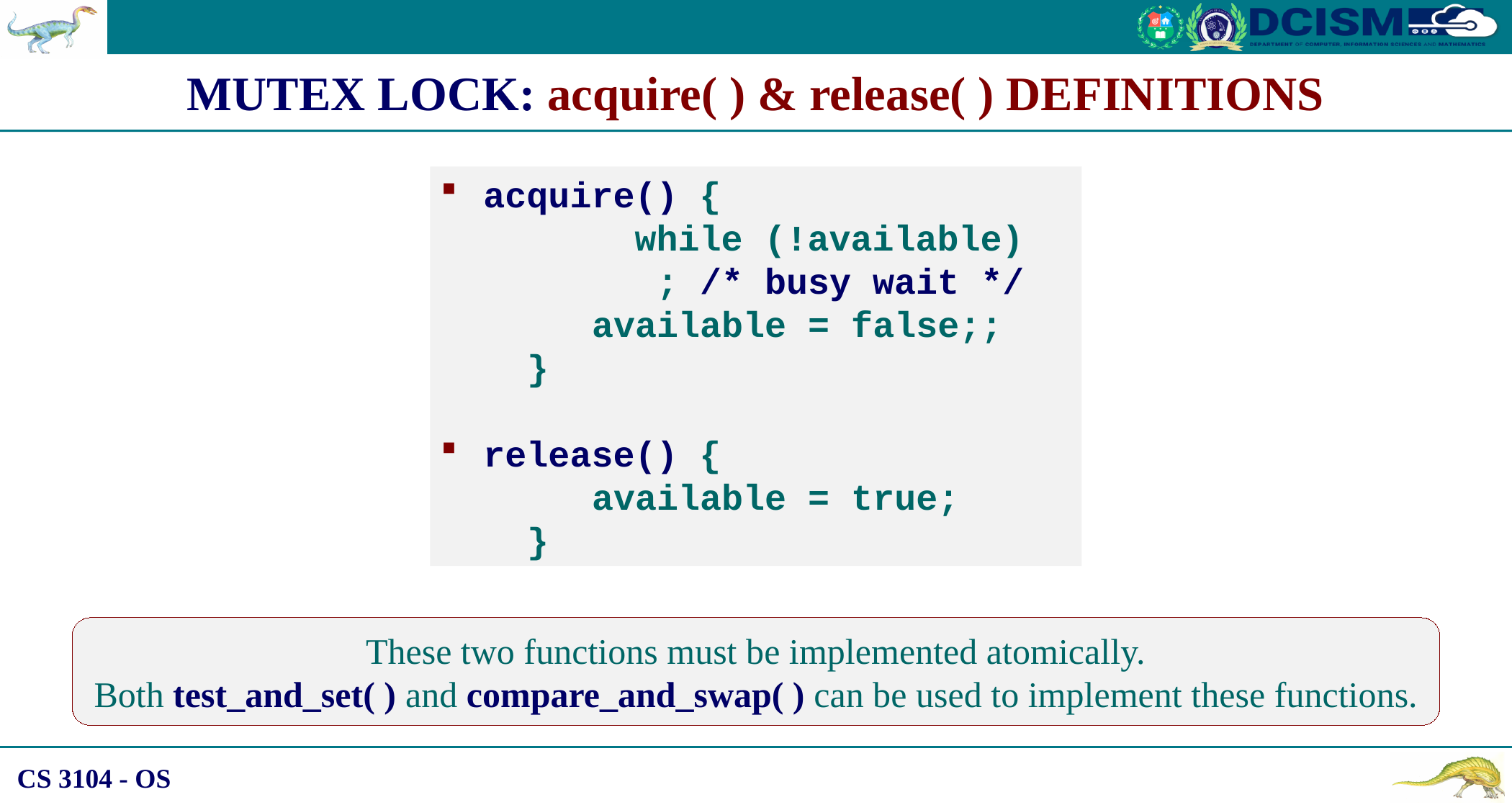

MUTEX LOCK: acquire( ) & release( ) DEFINITIONS
acquire() {
       while (!available)
          ; /* busy wait */
       available = false;;
    }
release() {
       available = true;
    }
These two functions must be implemented atomically.
Both test_and_set( ) and compare_and_swap( ) can be used to implement these functions.